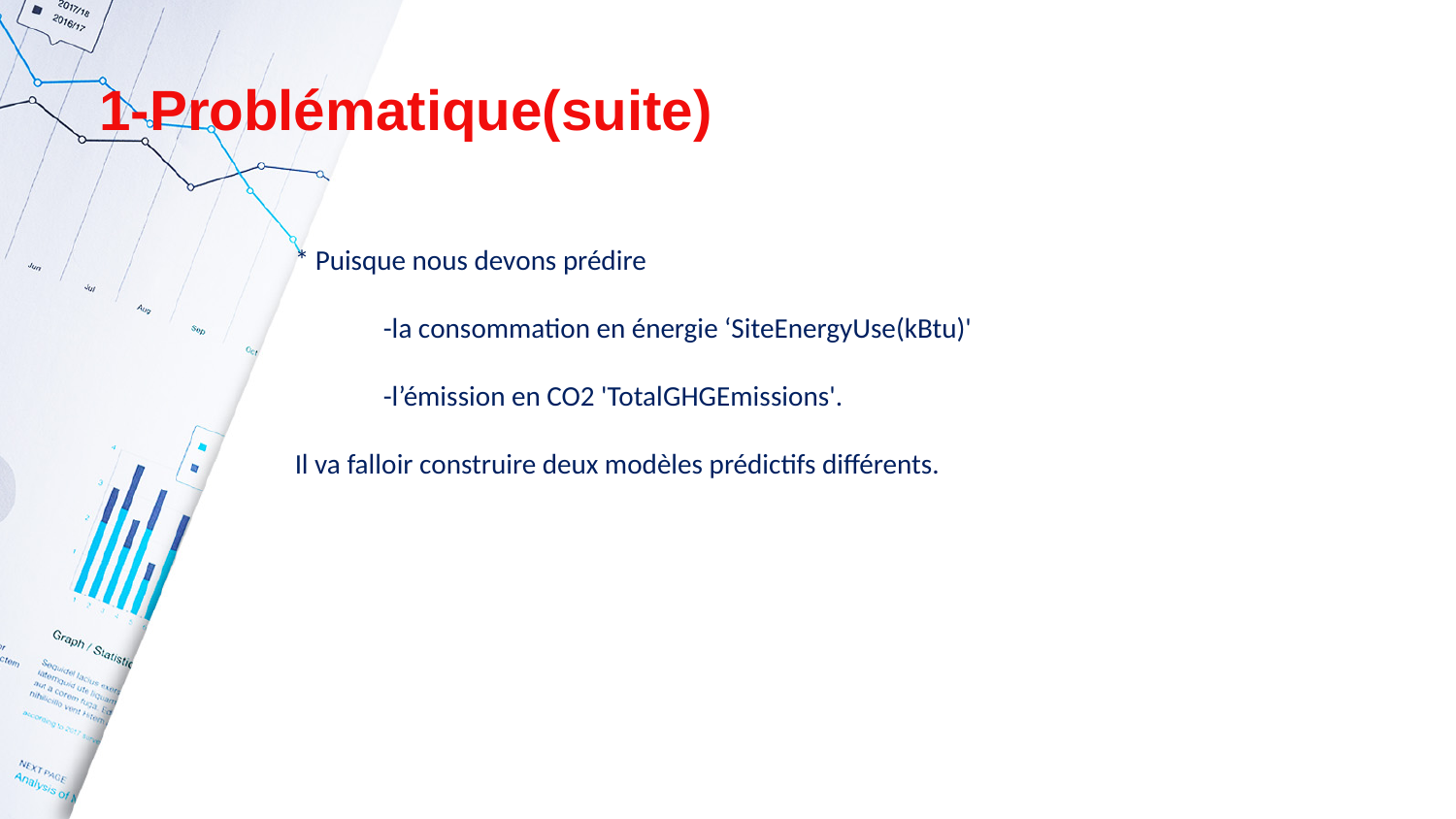

# 1-Problématique(suite)

* Puisque nous devons prédire

              -la consommation en énergie ‘SiteEnergyUse(kBtu)'

              -l’émission en CO2 'TotalGHGEmissions'.

Il va falloir construire deux modèles prédictifs différents.